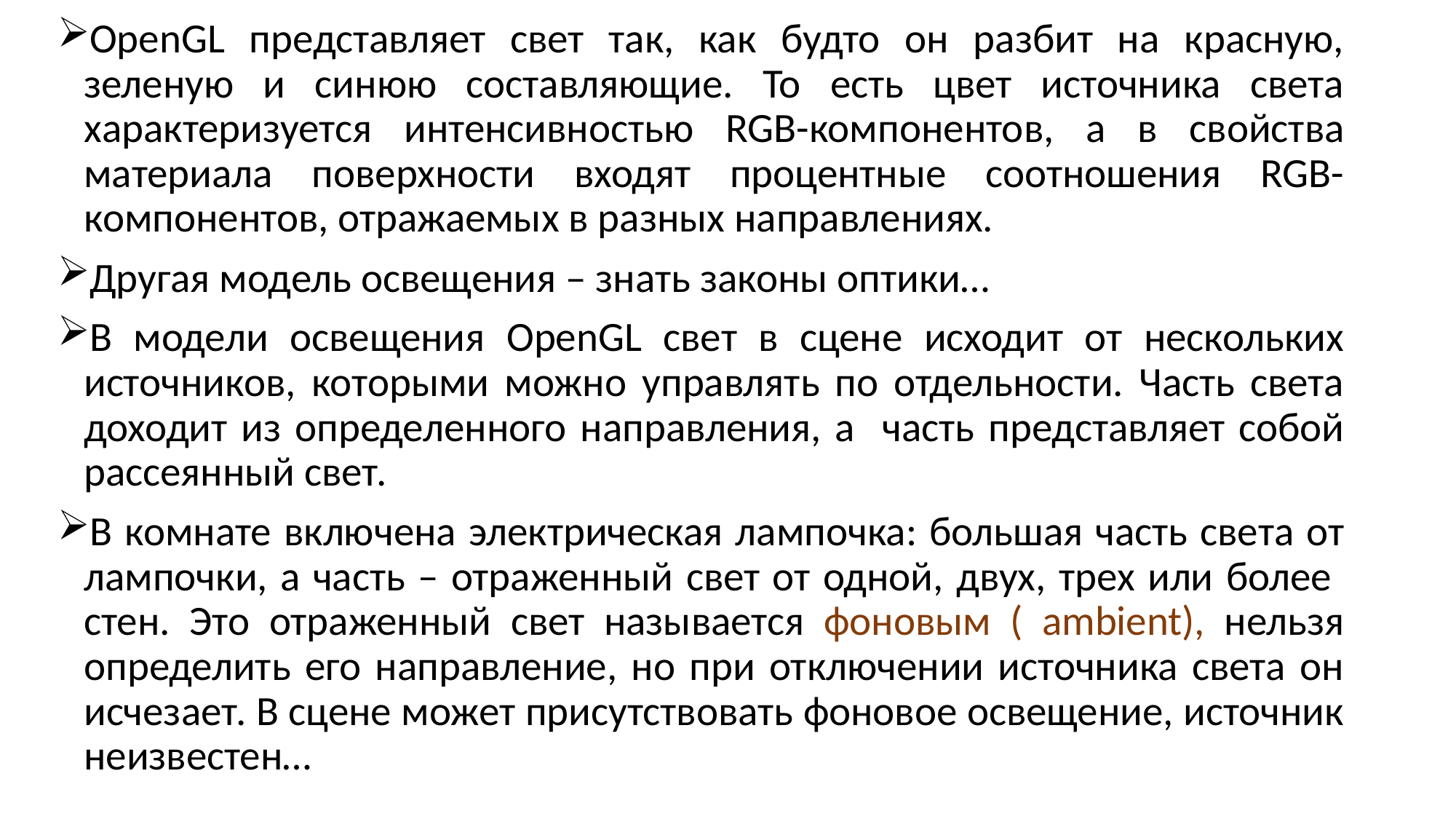

OpenGL представляет свет так, как будто он разбит на красную, зеленую и синюю составляющие. То есть цвет источника света характеризуется интенсивностью RGB-компонентов, а в свойства материала поверхности входят процентные соотношения RGB-компонентов, отражаемых в разных направлениях.
Другая модель освещения – знать законы оптики…
В модели освещения OpenGL свет в сцене исходит от нескольких источников, которыми можно управлять по отдельности. Часть света доходит из определенного направления, а  часть представляет собой рассеянный свет.
В комнате включена электрическая лампочка: большая часть света от лампочки, а часть – отраженный свет от одной, двух, трех или более  стен. Это отраженный свет называется фоновым ( ambient), нельзя определить его направление, но при отключении источника света он исчезает. В сцене может присутствовать фоновое освещение, источник неизвестен…

#